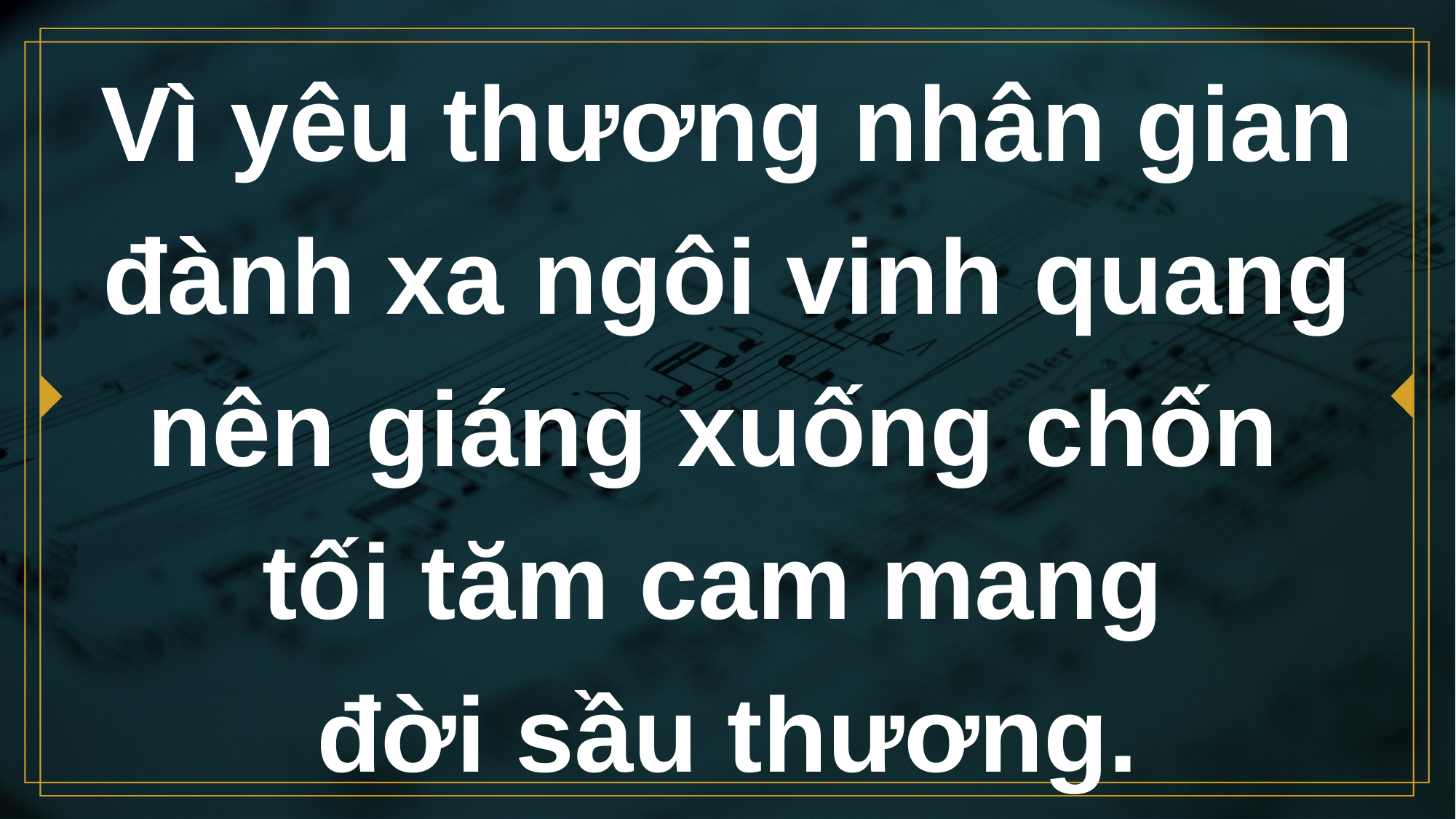

# Vì yêu thương nhân gian đành xa ngôi vinh quang nên giáng xuống chốn tối tăm cam mang đời sầu thương.